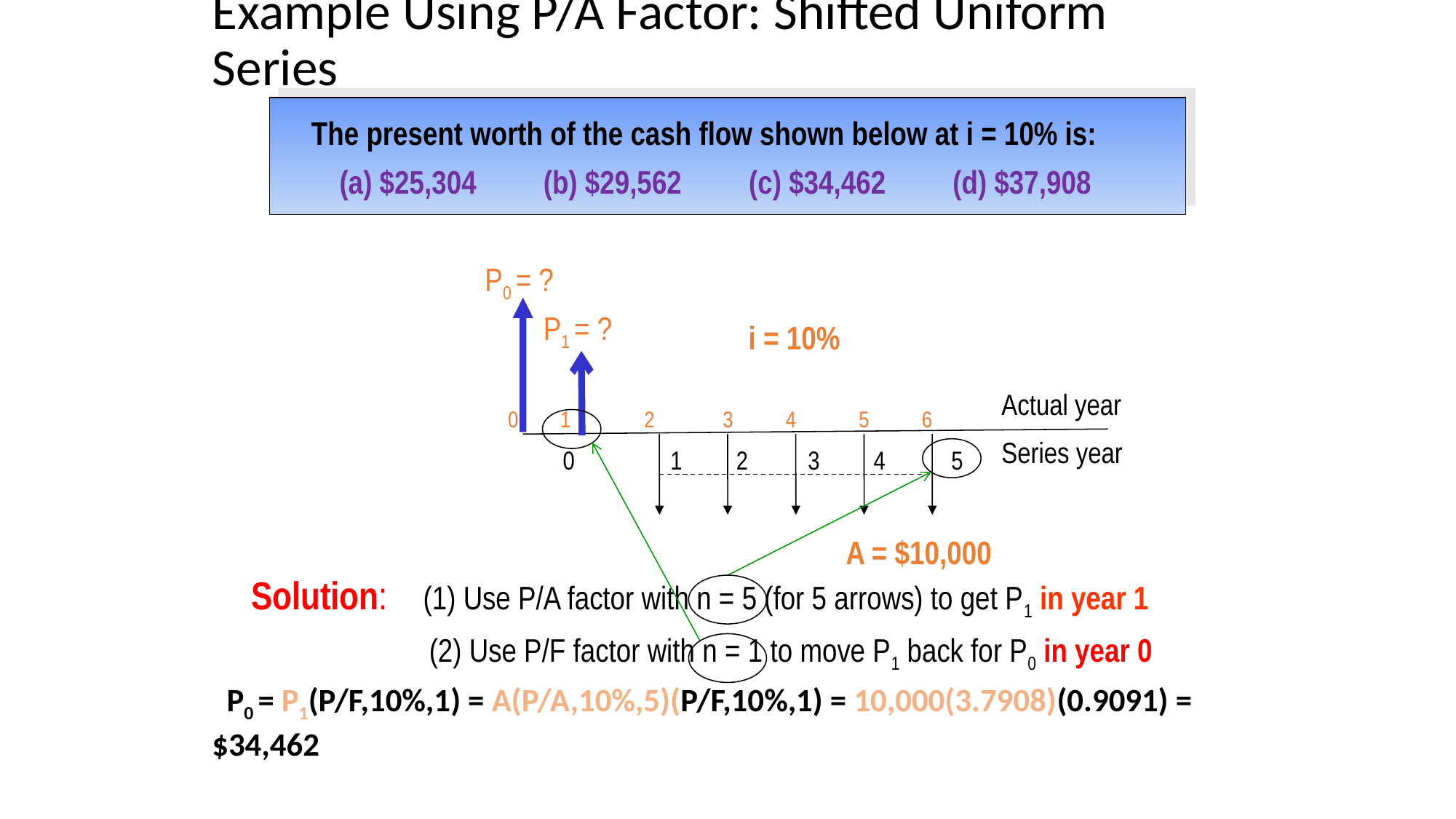

# Example Using P/A Factor: Shifted Uniform Series

The present worth of the cash flow shown below at i = 10% is:
(a) $25,304         (b) $29,562         (c) $34,462         (d) $37,908
P0 = ?

i = 10%
     0        1              2             3          4            5          6

A = $10,000
P1 = ?
Actual year

Series year
0                1         2          3         4           5

Solution:    (1) Use P/A factor with n = 5 (for 5 arrows) to get P1 in year 1

(2) Use P/F factor with n = 1 to move P1 back for P0 in year 0

  P0 = P1(P/F,10%,1) = A(P/A,10%,5)(P/F,10%,1) = 10,000(3.7908)(0.9091) = $34,462